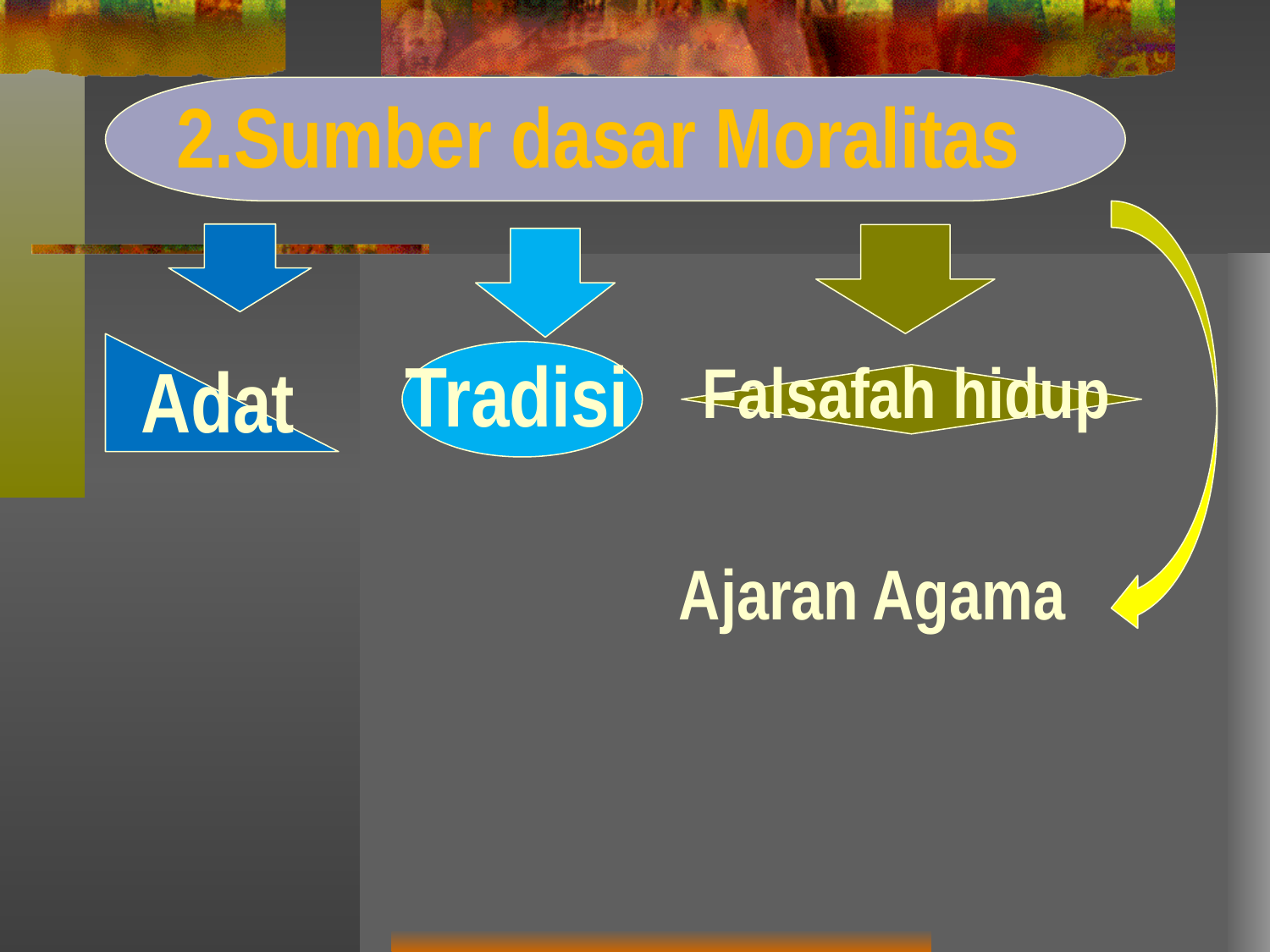

2.Sumber dasar Moralitas

Tradisi
Adat

Falsafah hidup

 Ajaran Agama